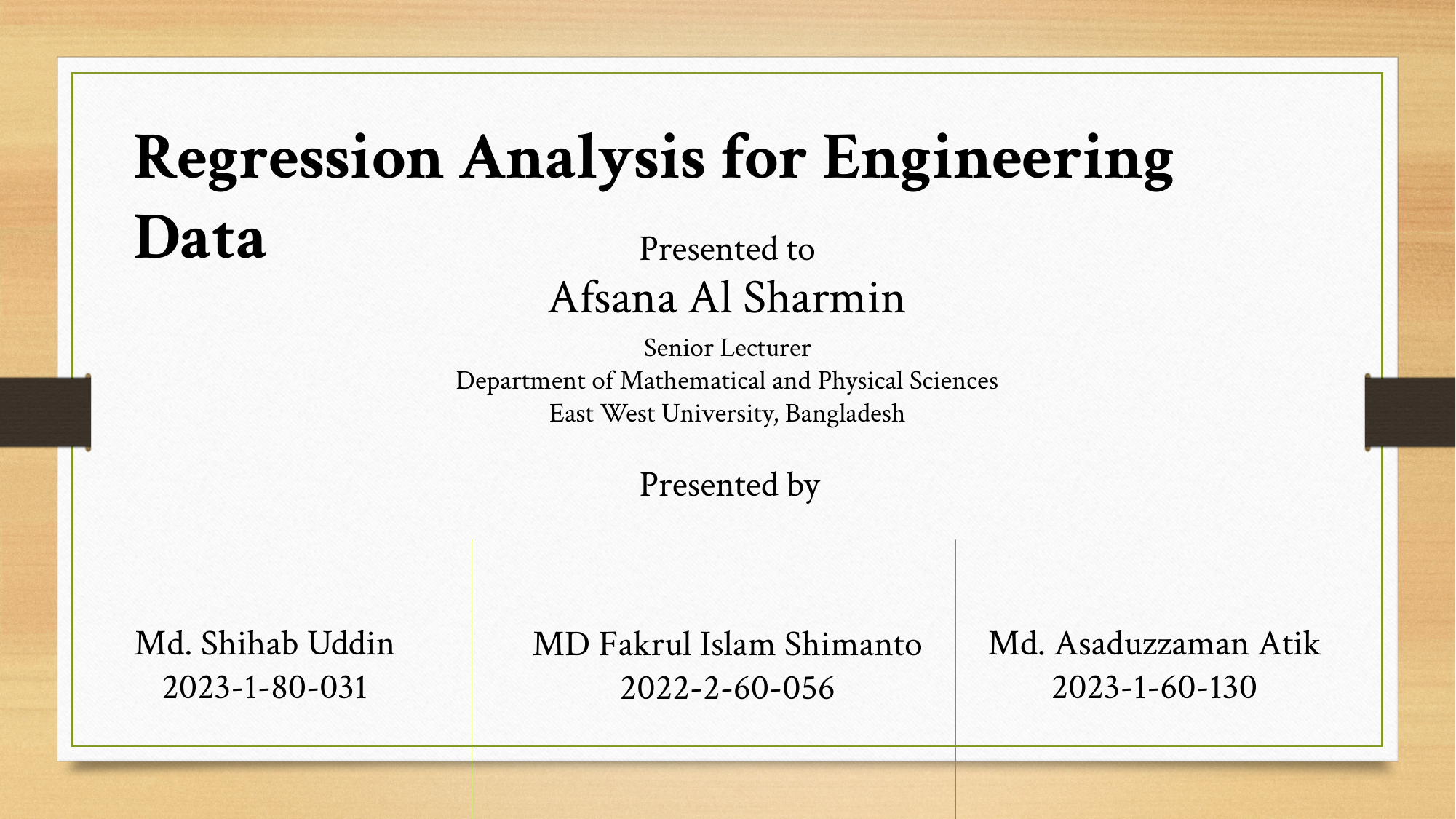

Regression Analysis for Engineering Data
Presented to
Afsana Al Sharmin
Senior Lecturer
Department of Mathematical and Physical Sciences
East West University, Bangladesh
Presented by
Md. Asaduzzaman Atik
2023-1-60-130
Md. Shihab Uddin
2023-1-80-031
MD Fakrul Islam Shimanto
2022-2-60-056